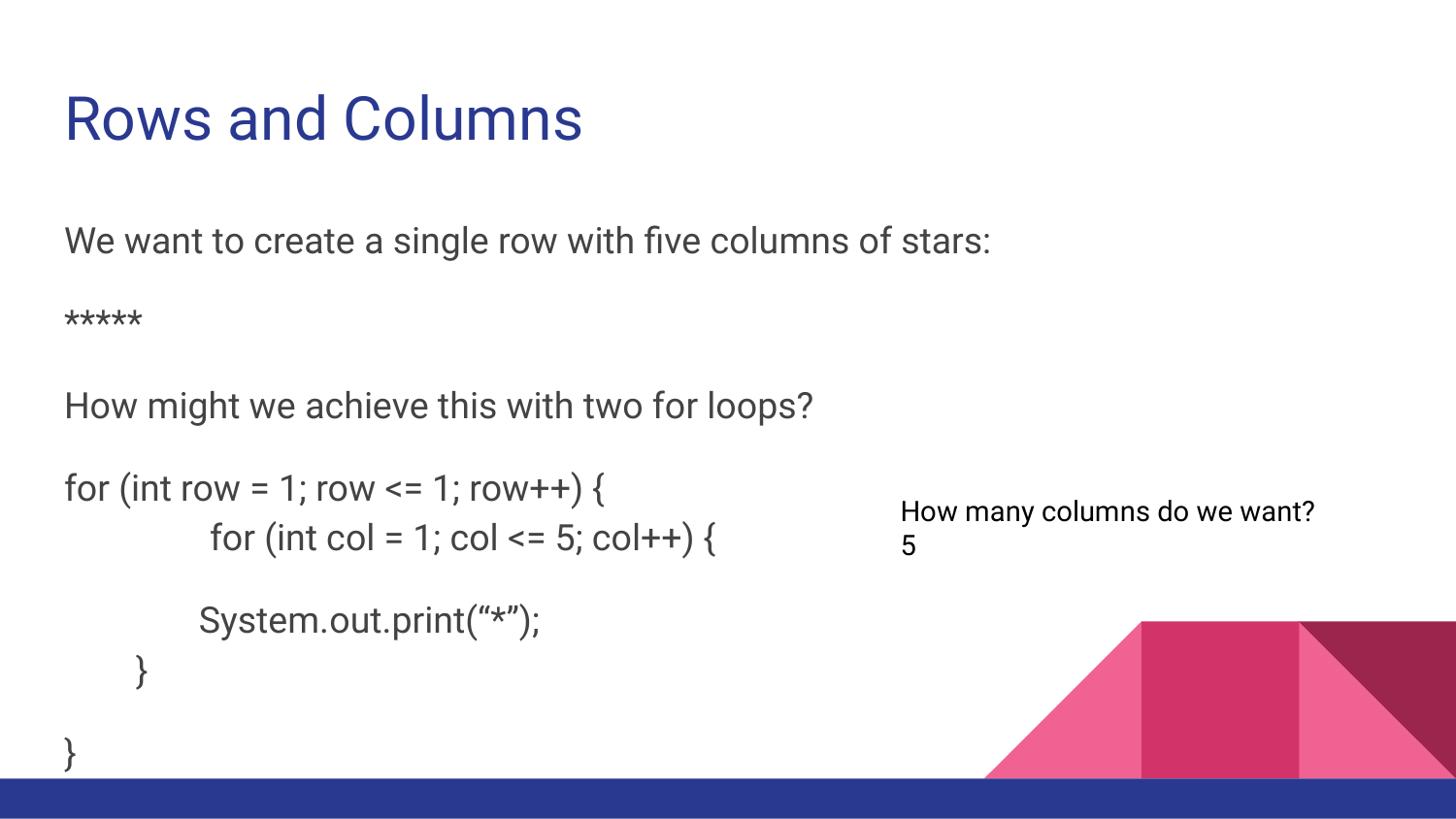

# Rows and Columns
We want to create a single row with five columns of stars:
*****
How might we achieve this with two for loops?
for (int row = 1; row <= 1; row++) {
	for (int col = 1; col <= 5; col++) {
               System.out.print(“*”);
        }
}
How many columns do we want?
5